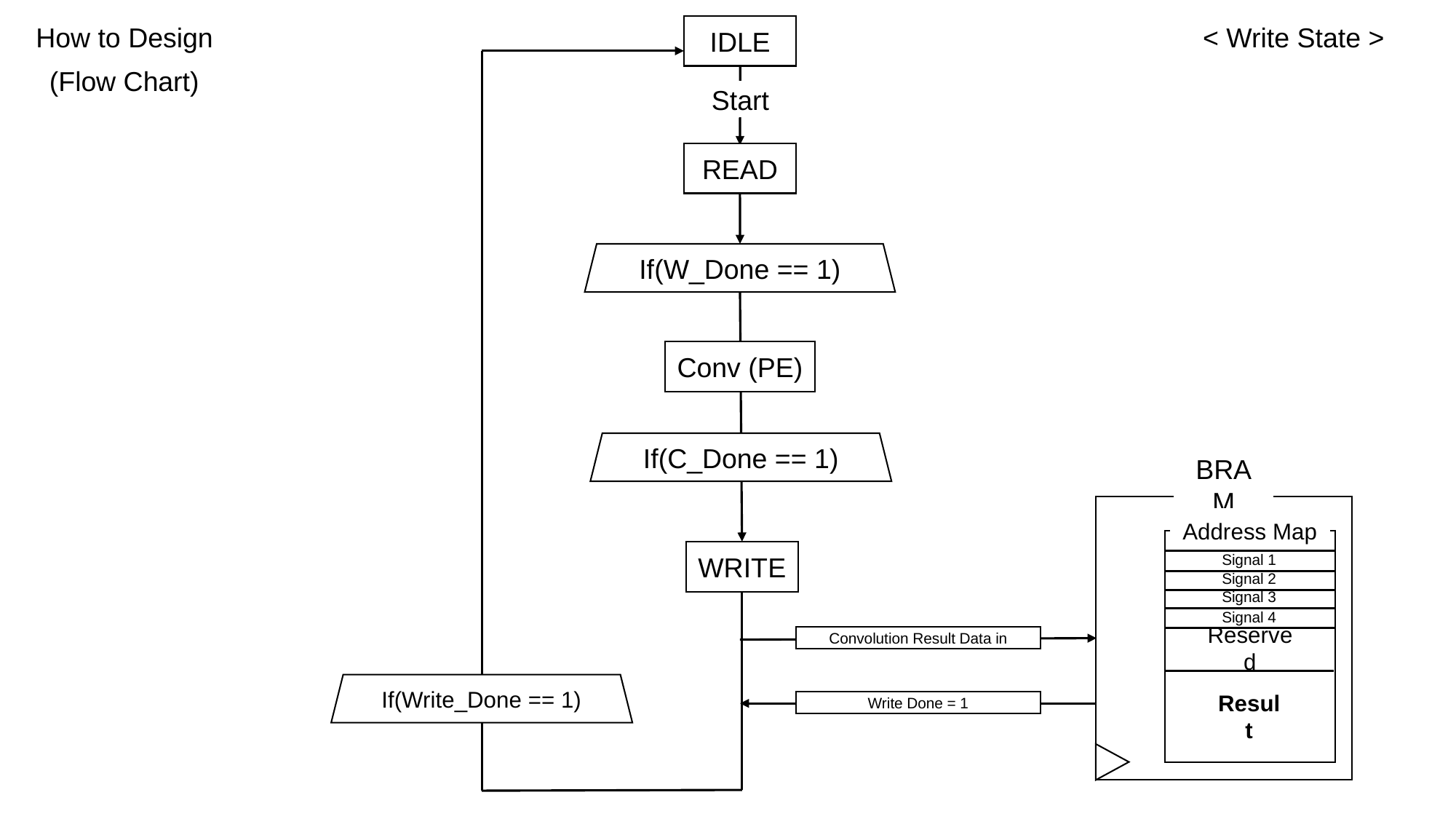

< Write State >
How to Design
IDLE
(Flow Chart)
Start
READ
If(W_Done == 1)
Conv (PE)
If(C_Done == 1)
BRAM

Address Map

Signal 1
Signal 2
Signal 3
Signal 4
Reserved
Result
WRITE
Convolution Result Data in
If(Write_Done == 1)
Write Done = 1